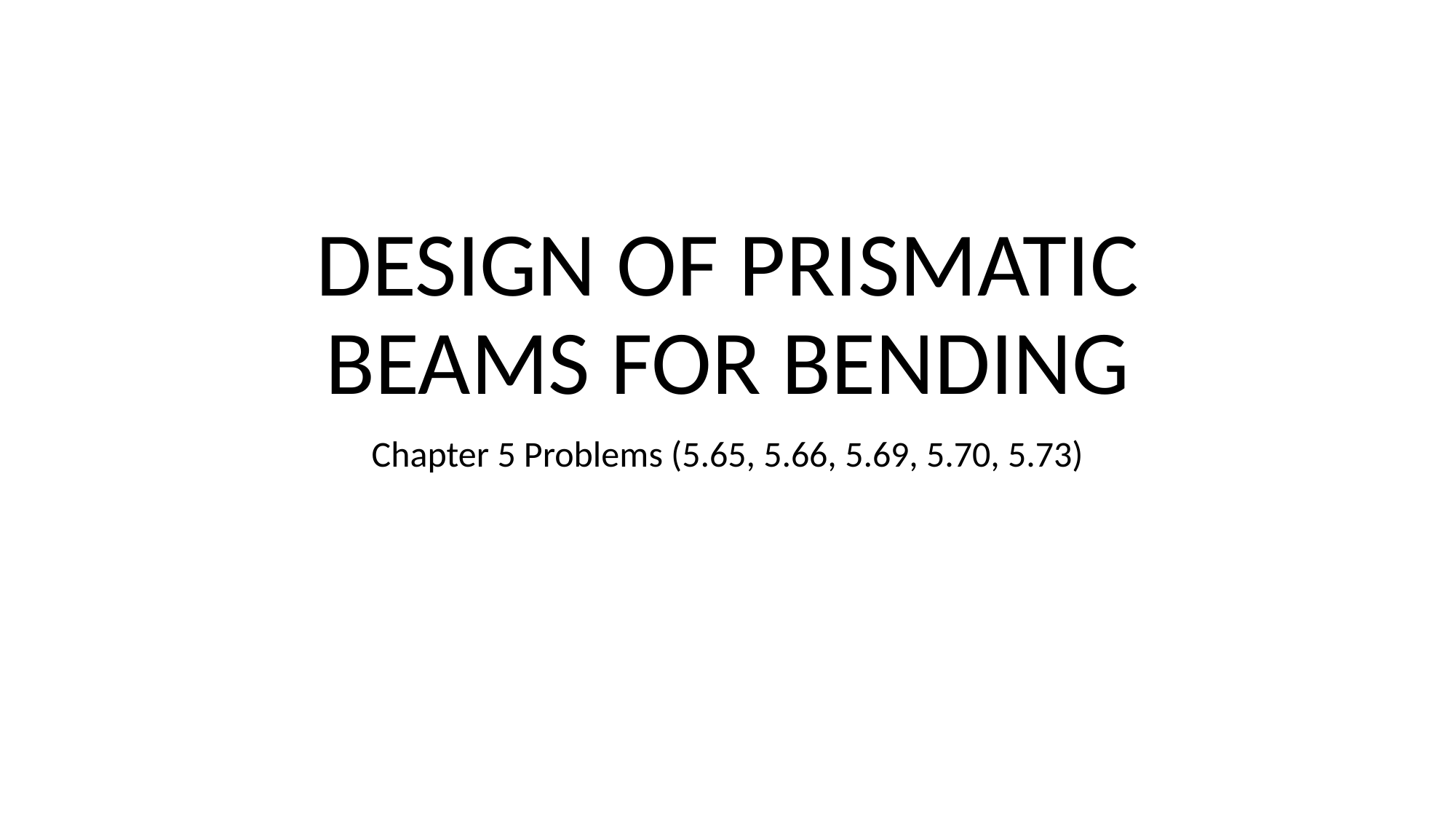

# DESIGN OF PRISMATIC BEAMS FOR BENDING
Chapter 5 Problems (5.65, 5.66, 5.69, 5.70, 5.73)